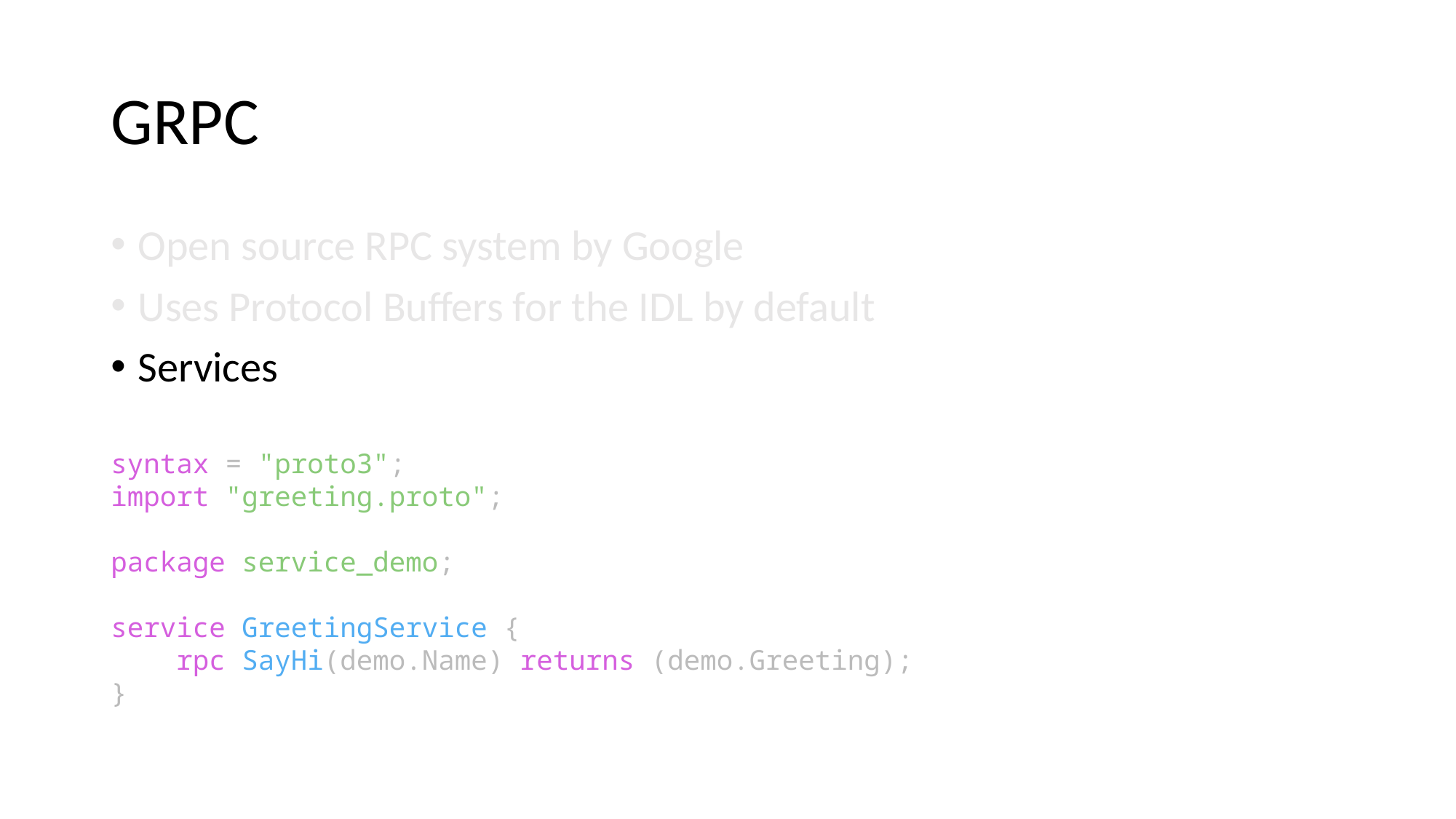

# GRPC
Open source RPC system by Google
Uses Protocol Buffers for the IDL by default
Services

syntax = "proto3";
import "greeting.proto";
package service_demo;
service GreetingService {
    rpc SayHi(demo.Name) returns (demo.Greeting);
}